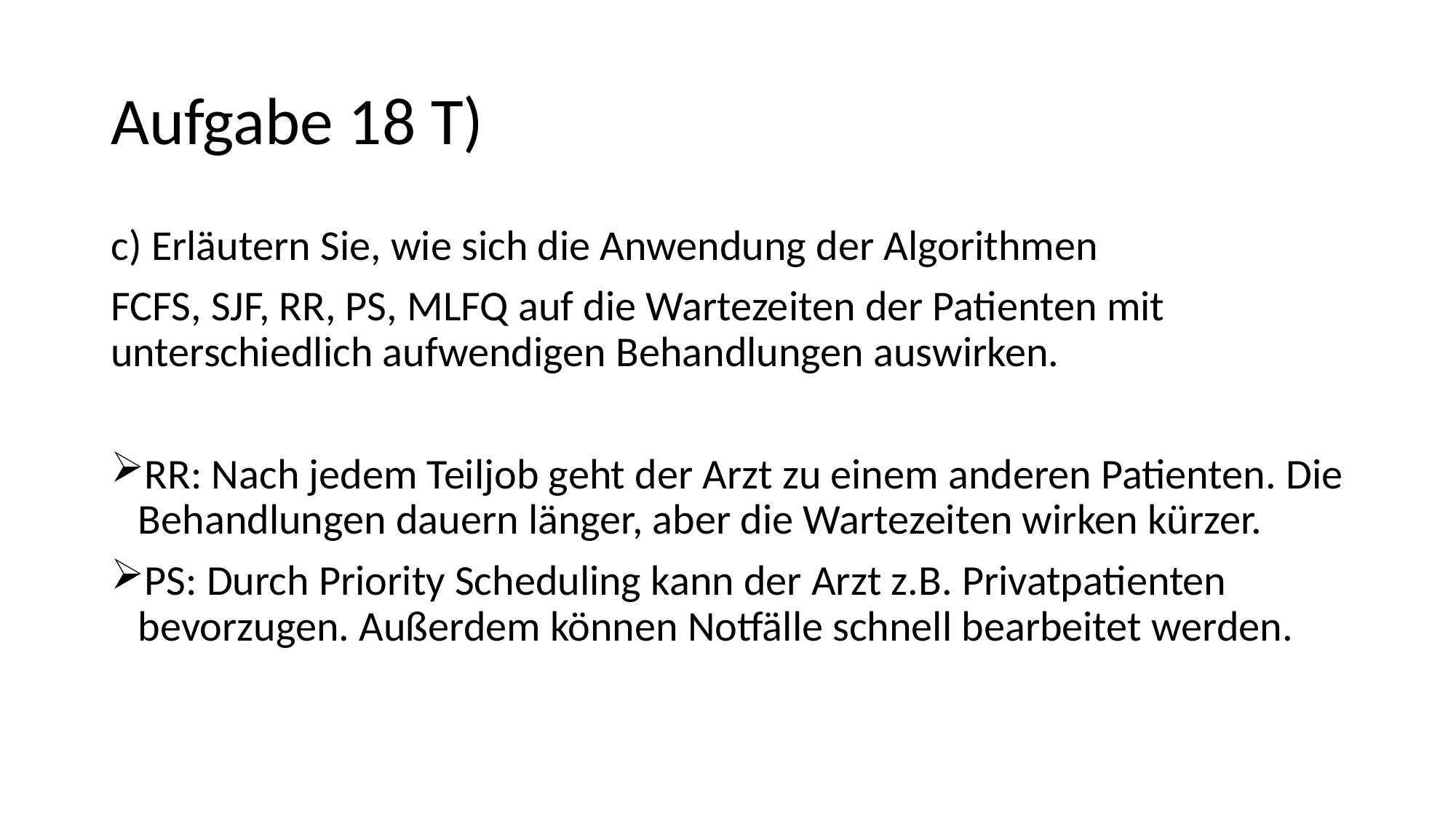

# Aufgabe 18 T)
c) Erläutern Sie, wie sich die Anwendung der Algorithmen
FCFS, SJF, RR, PS, MLFQ auf die Wartezeiten der Patienten mit unterschiedlich aufwendigen Behandlungen auswirken.

RR: Nach jedem Teiljob geht der Arzt zu einem anderen Patienten. Die Behandlungen dauern länger, aber die Wartezeiten wirken kürzer.
PS: Durch Priority Scheduling kann der Arzt z.B. Privatpatienten bevorzugen. Außerdem können Notfälle schnell bearbeitet werden.